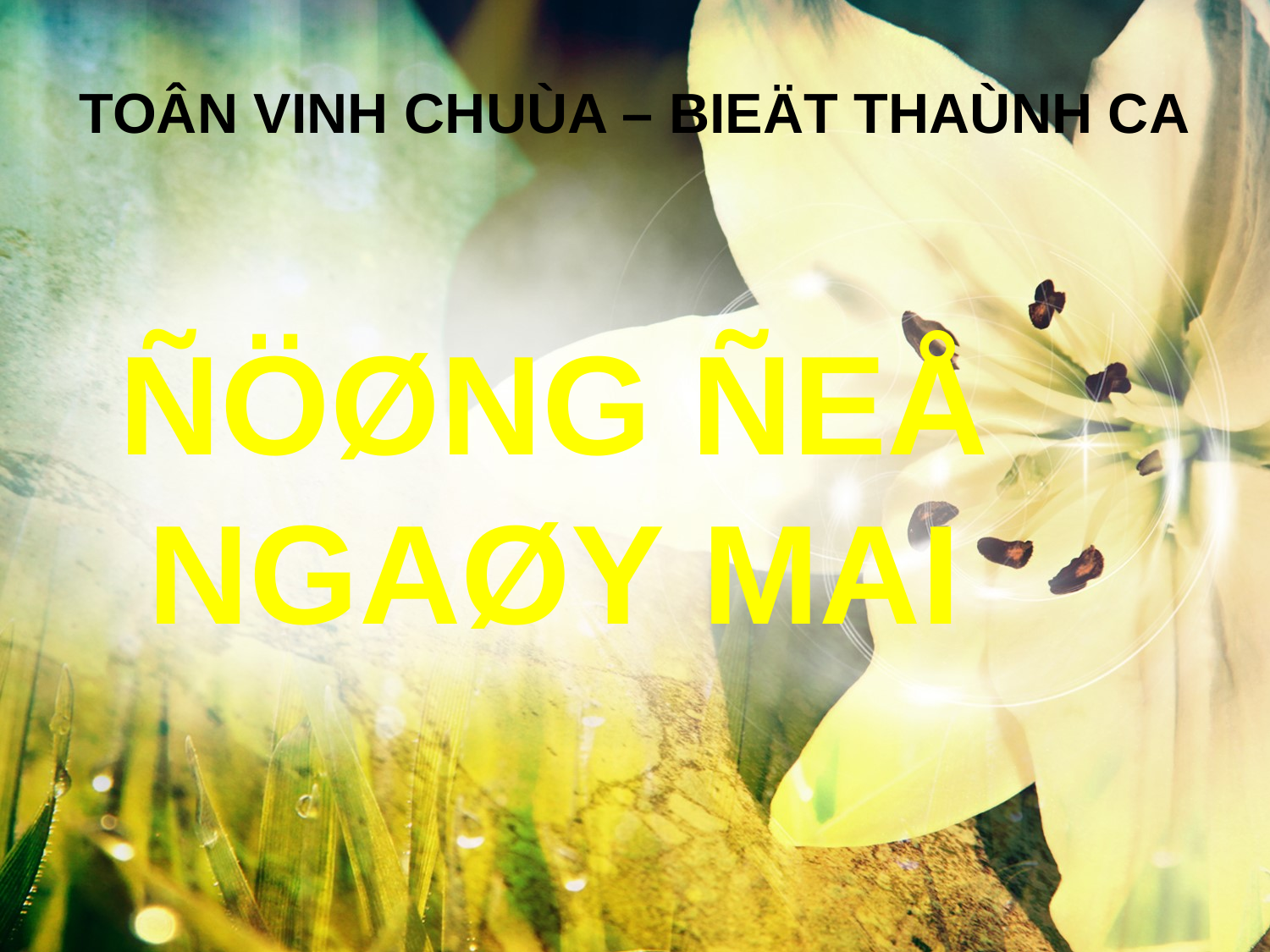

TOÂN VINH CHUÙA – BIEÄT THAÙNH CA
ÑÖØNG ÑEÅ NGAØY MAI